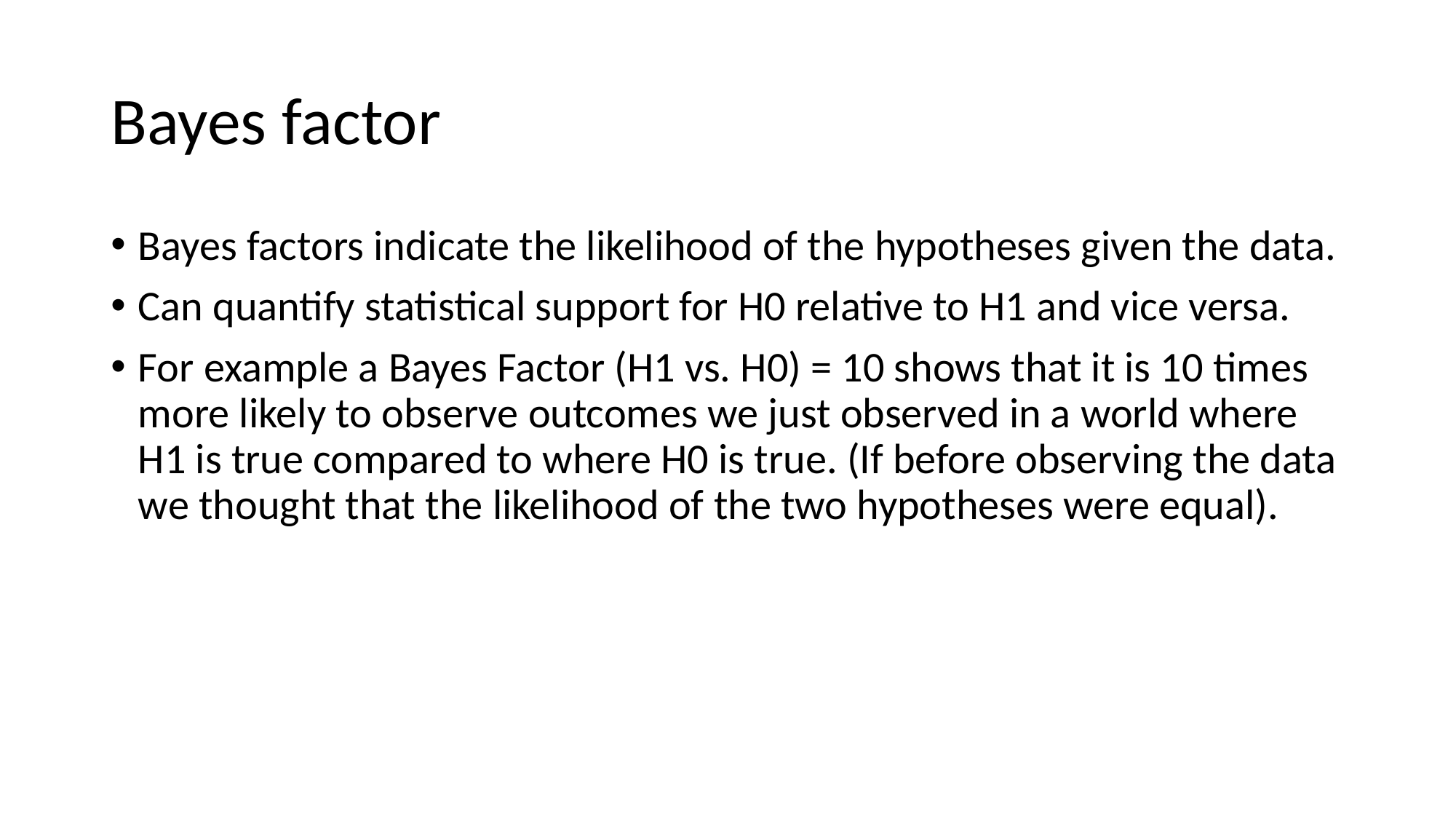

# Bayes factor
Bayes factors indicate the likelihood of the hypotheses given the data.
Can quantify statistical support for H0 relative to H1 and vice versa.
For example a Bayes Factor (H1 vs. H0) = 10 shows that it is 10 times more likely to observe outcomes we just observed in a world where H1 is true compared to where H0 is true. (If before observing the data we thought that the likelihood of the two hypotheses were equal).